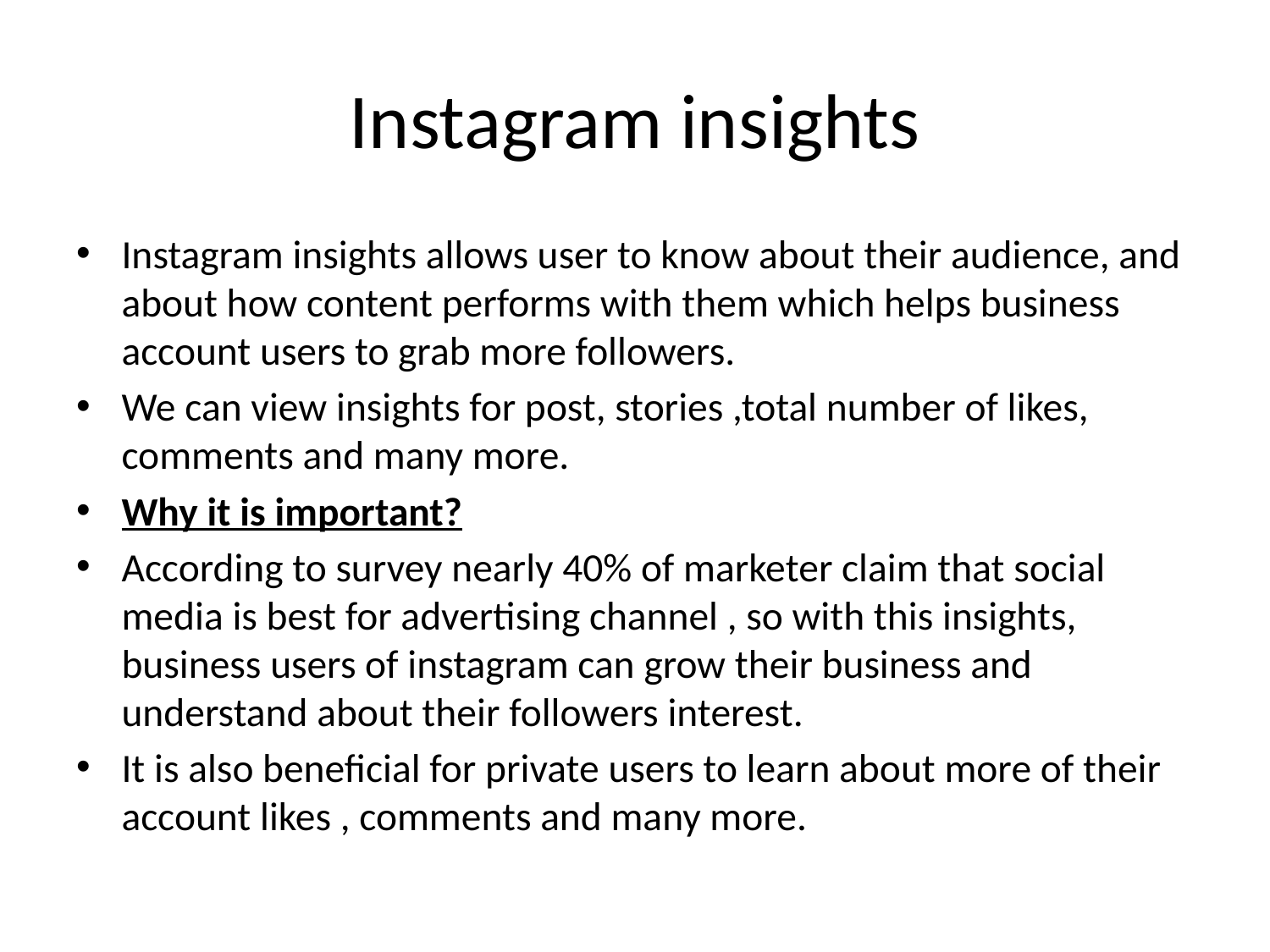

# Instagram insights
Instagram insights allows user to know about their audience, and about how content performs with them which helps business account users to grab more followers.
We can view insights for post, stories ,total number of likes, comments and many more.
Why it is important?
According to survey nearly 40% of marketer claim that social media is best for advertising channel , so with this insights, business users of instagram can grow their business and understand about their followers interest.
It is also beneficial for private users to learn about more of their account likes , comments and many more.